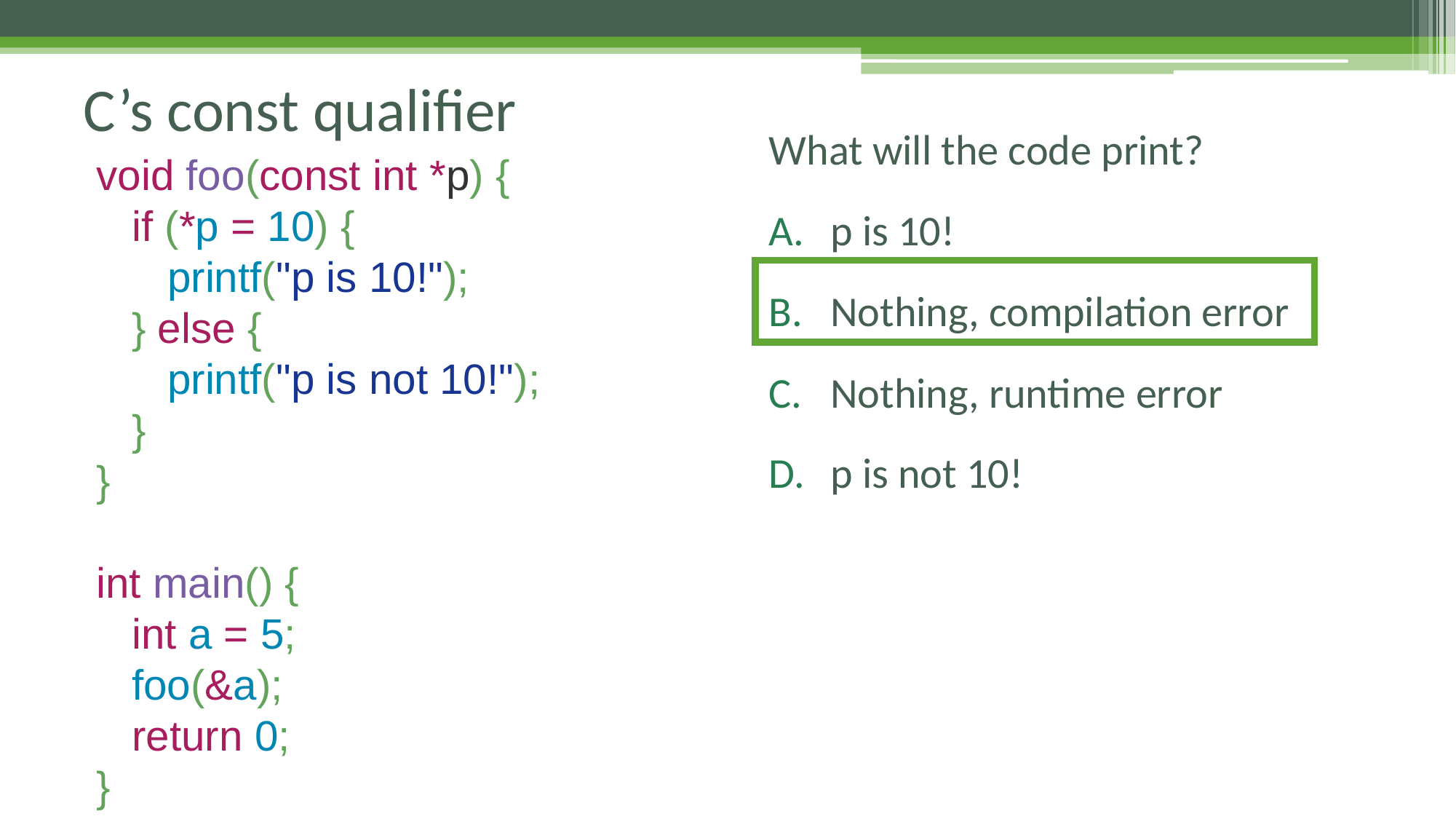

# C’s const qualifier
What will the code print?
p is 10!
Nothing, compilation error
Nothing, runtime error
p is not 10!

void foo(const int *p) {
   if (*p = 10) {
      printf("p is 10!");
   } else {
      printf("p is not 10!");
   }
}
int main() {
   int a = 5;
   foo(&a);
   return 0;
}